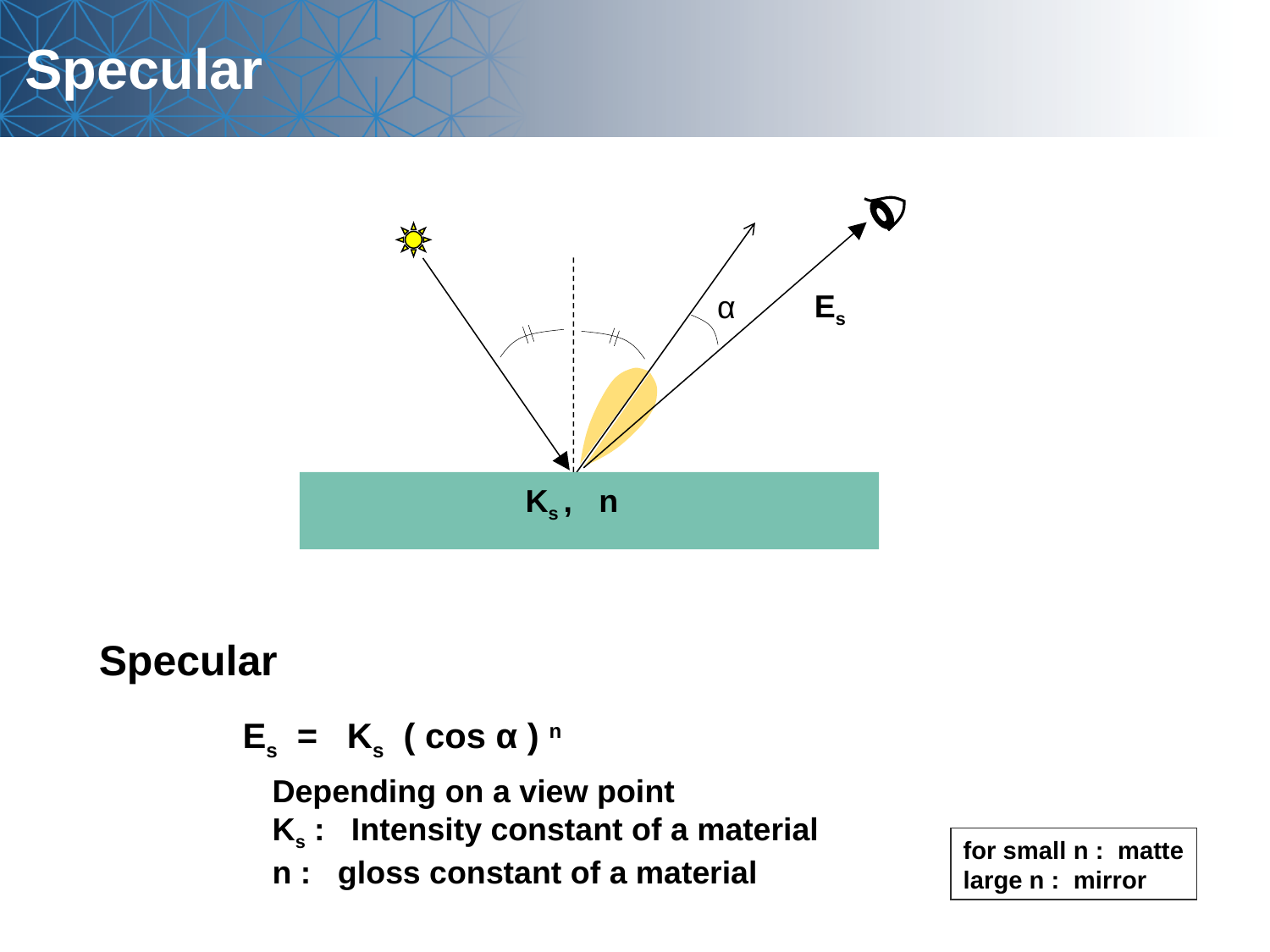

# Specular

α
Es

Ks ,   n
Specular
Es  =   Ks  ( cos α ) n
Depending on a view point
Ks :   Intensity constant of a material
n :   gloss constant of a material
for small n :  matte
large n :  mirror